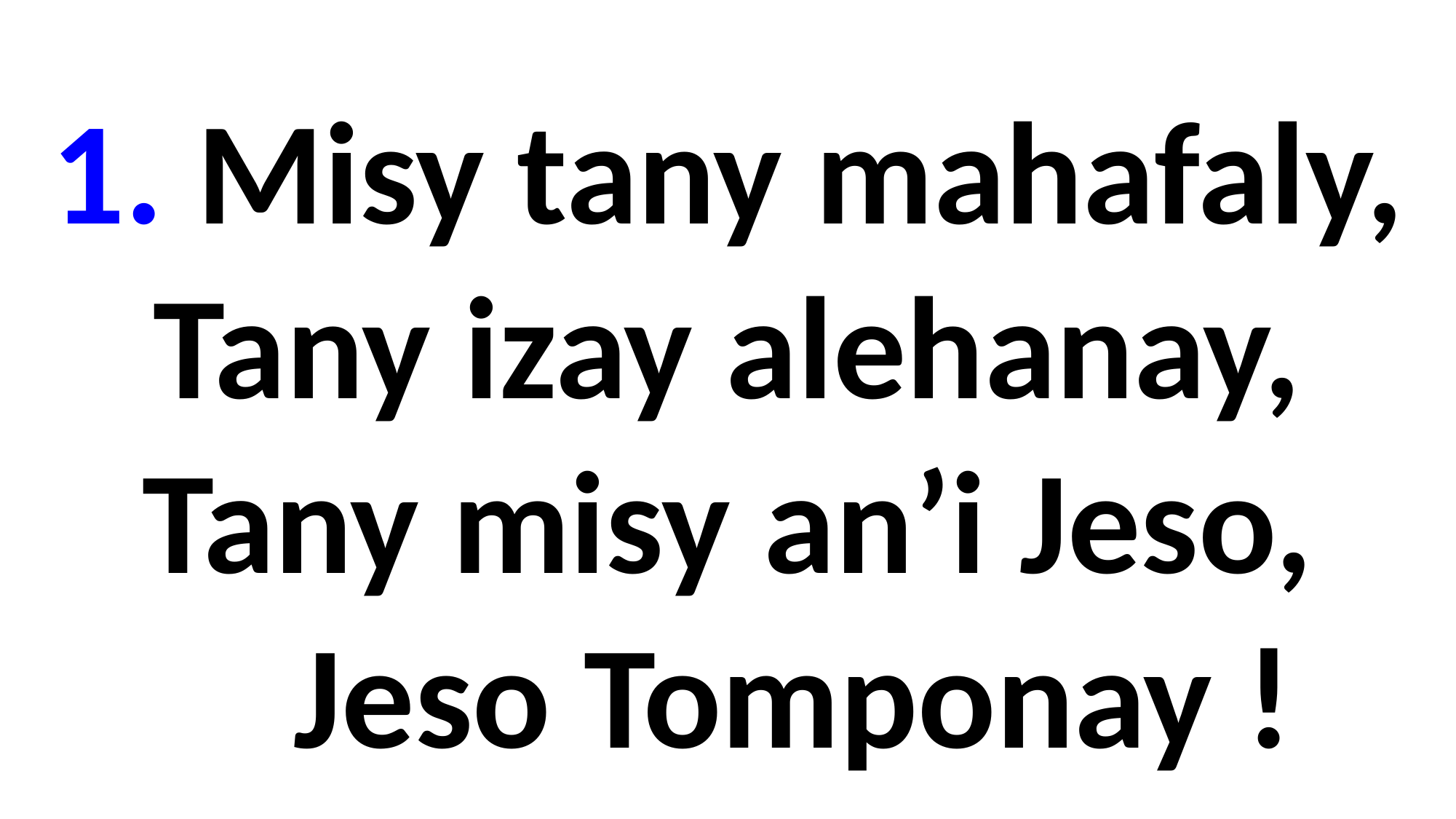

1. Misy tany mahafaly,
Tany izay alehanay,
Tany misy an’i Jeso,
    Jeso Tomponay !